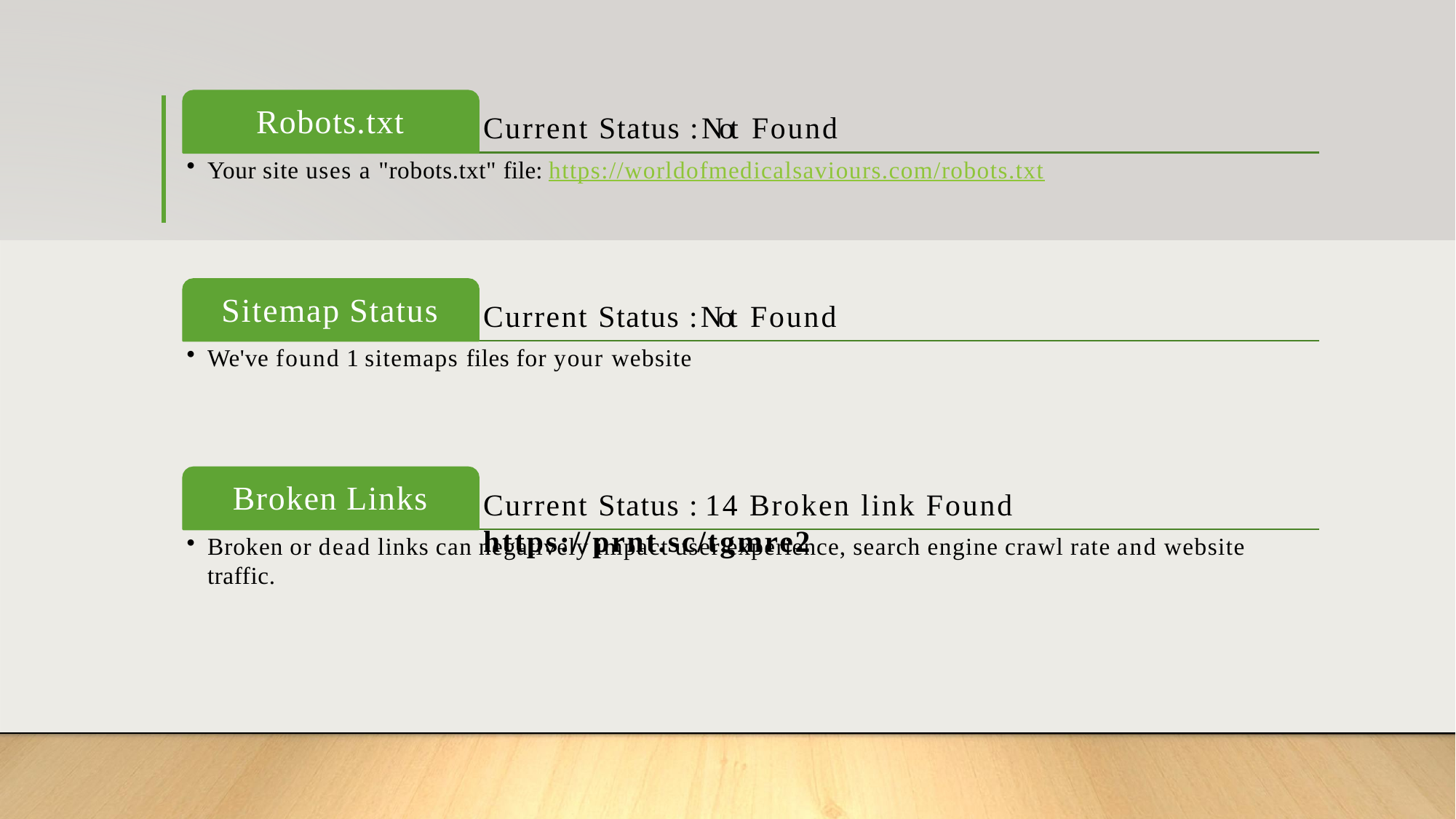

# Robots.txt
Current Status : Not    Found

Your site uses a "robots.txt" file: https://worldofmedicalsaviours.com/robots.txt

Sitemap Status
Current Status : Not    Found

We've found 1 sitemaps files for your website

Broken Links
Current Status : 14 Broken link Found https://prnt.sc/tgmre2

Broken or dead links can negatively impact user experience, search engine crawl rate and website
traffic.